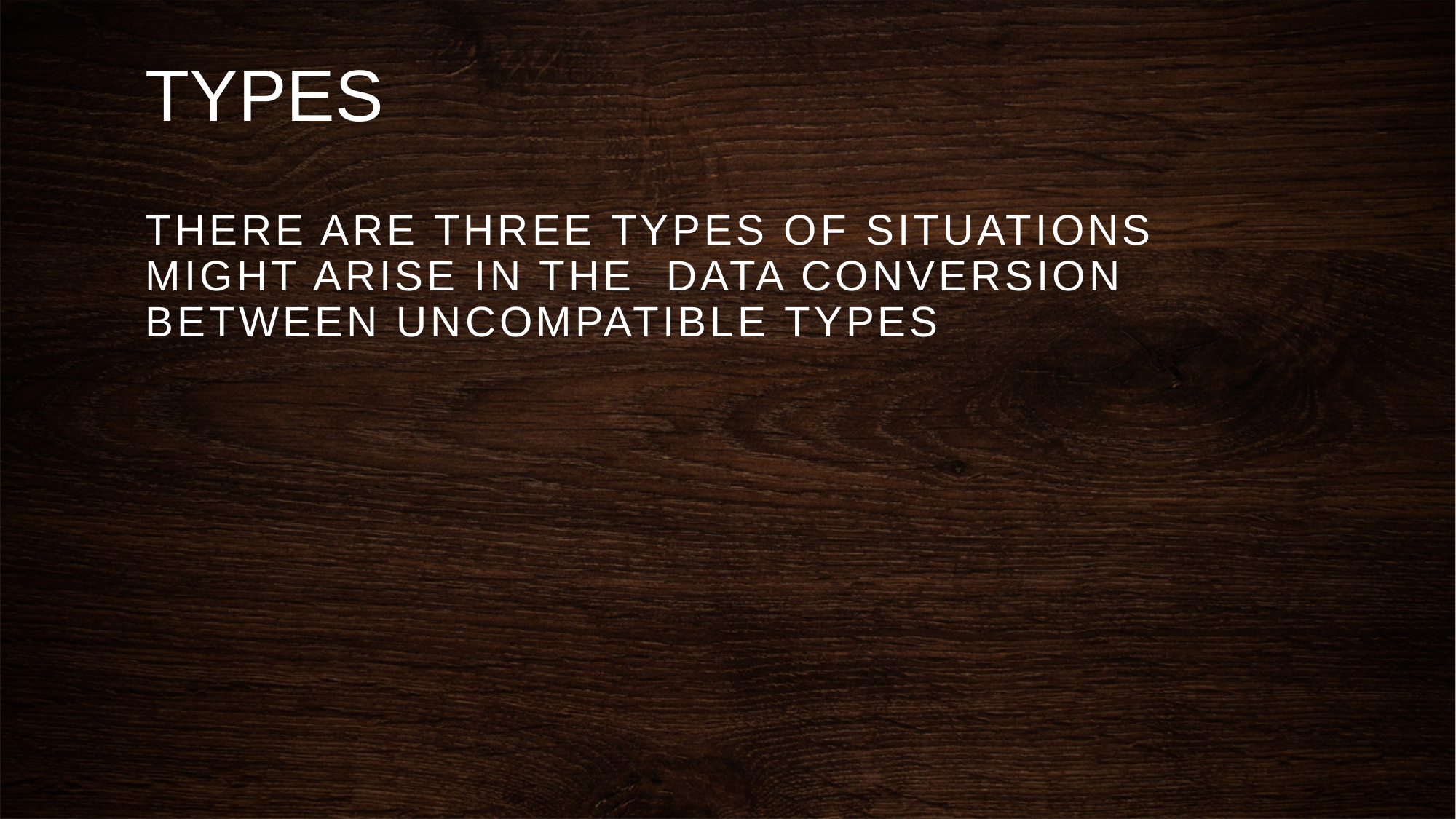

# TYPES
There are Three types of situations might arise in the  data conversion between uncompatible types